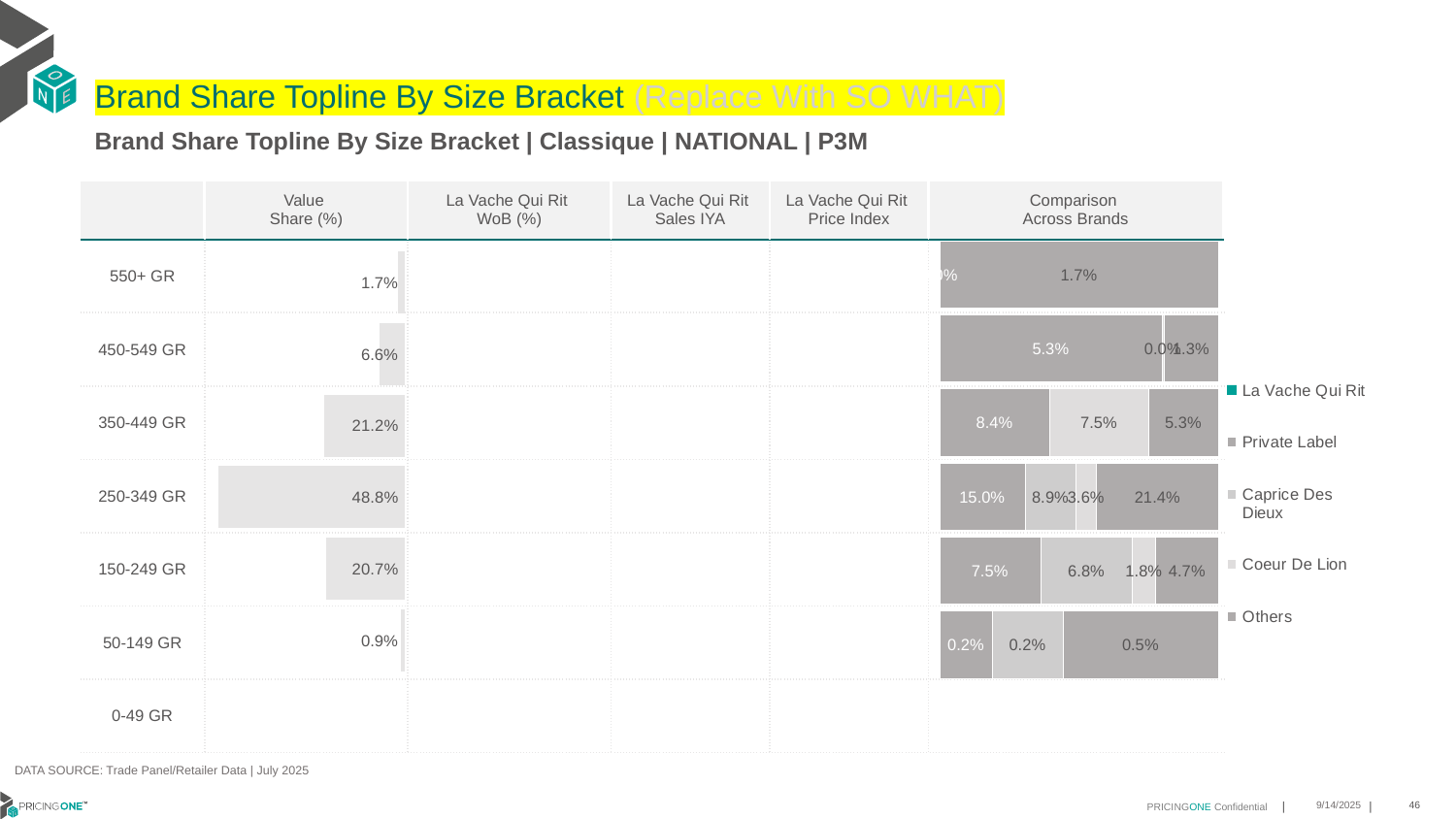

# Brand Share Topline By Size Bracket (Replace With SO WHAT)
Brand Share Topline By Size Bracket | Classique | NATIONAL | P3M
|  | Value Share (%) | La Vache Qui Rit WoB (%) | La Vache Qui Rit Sales IYA | La Vache Qui Rit Price Index | Comparison Across Brands |
| --- | --- | --- | --- | --- | --- |
| 550+ GR |  |  |  |  |  |
| 450-549 GR |  |  |  |  |  |
| 350-449 GR |  |  |  |  |  |
| 250-349 GR |  |  |  |  |  |
| 150-249 GR |  |  |  |  |  |
| 50-149 GR |  |  |  |  |  |
| 0-49 GR |  |  |  |  |  |

### Chart

| Category | La Vache Qui Rit | Private Label | Caprice Des Dieux | Coeur De Lion | Others |
|---|---|---|---|---|---|
| 550+ GR | None | 2.0238617619303347e-06 | None | None | 0.016795013458275946 |
| 450-549 GR | None | 0.052896619090354015 | None | 0.0003854849497948708 | 0.012998916667276076 |
| 350-449 GR | None | 0.0837544360014029 | None | 0.07513548000482596 | 0.05333552724445797 |
| 250-349 GR | None | 0.14996591681868793 | 0.08861886195446705 | 0.035992839927888994 | 0.2135458949917436 |
| 150-249 GR | None | 0.07515147863205403 | 0.06776217381858486 | 0.017527742489874012 | 0.04663502016994125 |
| 50-149 GR | None | 0.0018062055487435367 | 0.002395058247685977 | None | 0.005295306122179131 |
| 0-49 GR | None | None | None | None | None |

### Chart

| Category | Value Share |
|---|---|
|  | 0.016797037320037875 |

### Chart

| Category | Brand WoB % |
|---|---|
|  | None |
DATA SOURCE: Trade Panel/Retailer Data | July 2025

9/14/2025
46